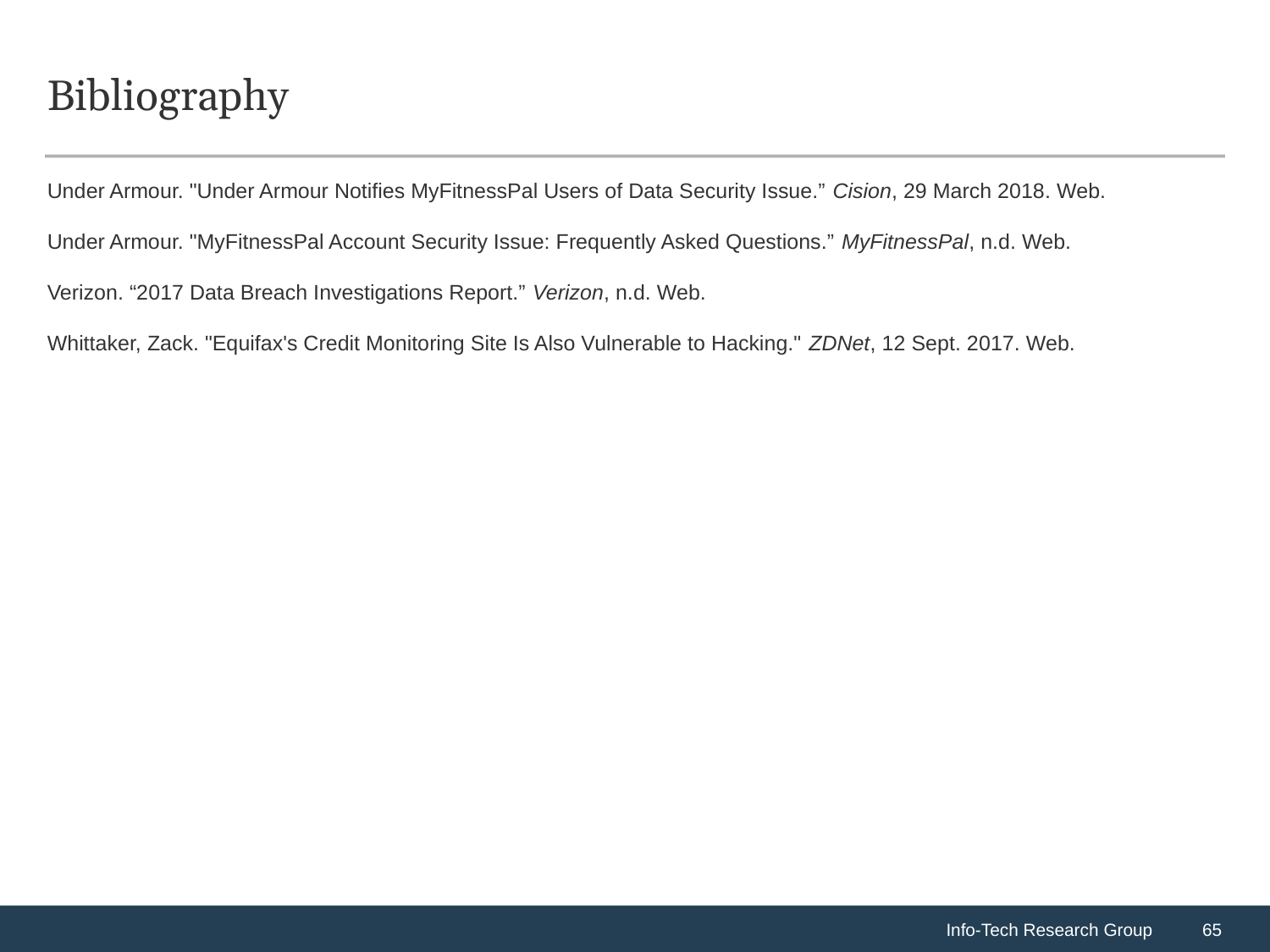

# Bibliography
Under Armour. "Under Armour Notifies MyFitnessPal Users of Data Security Issue.” Cision, 29 March 2018. Web.

Under Armour. "MyFitnessPal Account Security Issue: Frequently Asked Questions.” MyFitnessPal, n.d. Web.

Verizon. “2017 Data Breach Investigations Report.” Verizon, n.d. Web.

Whittaker, Zack. "Equifax's Credit Monitoring Site Is Also Vulnerable to Hacking." ZDNet, 12 Sept. 2017. Web.